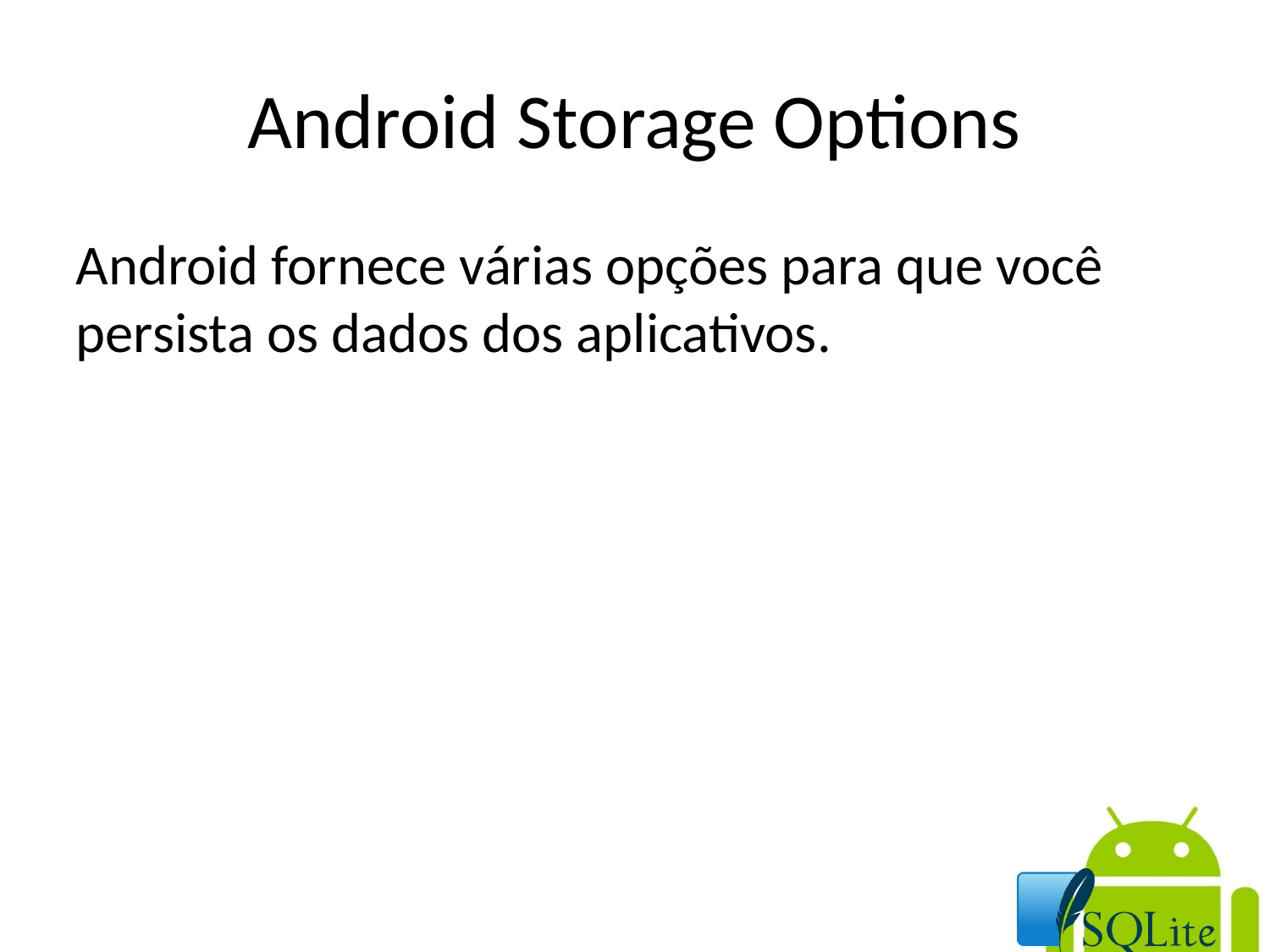

Android Storage Options
Android fornece várias opções para que você persista os dados dos aplicativos.